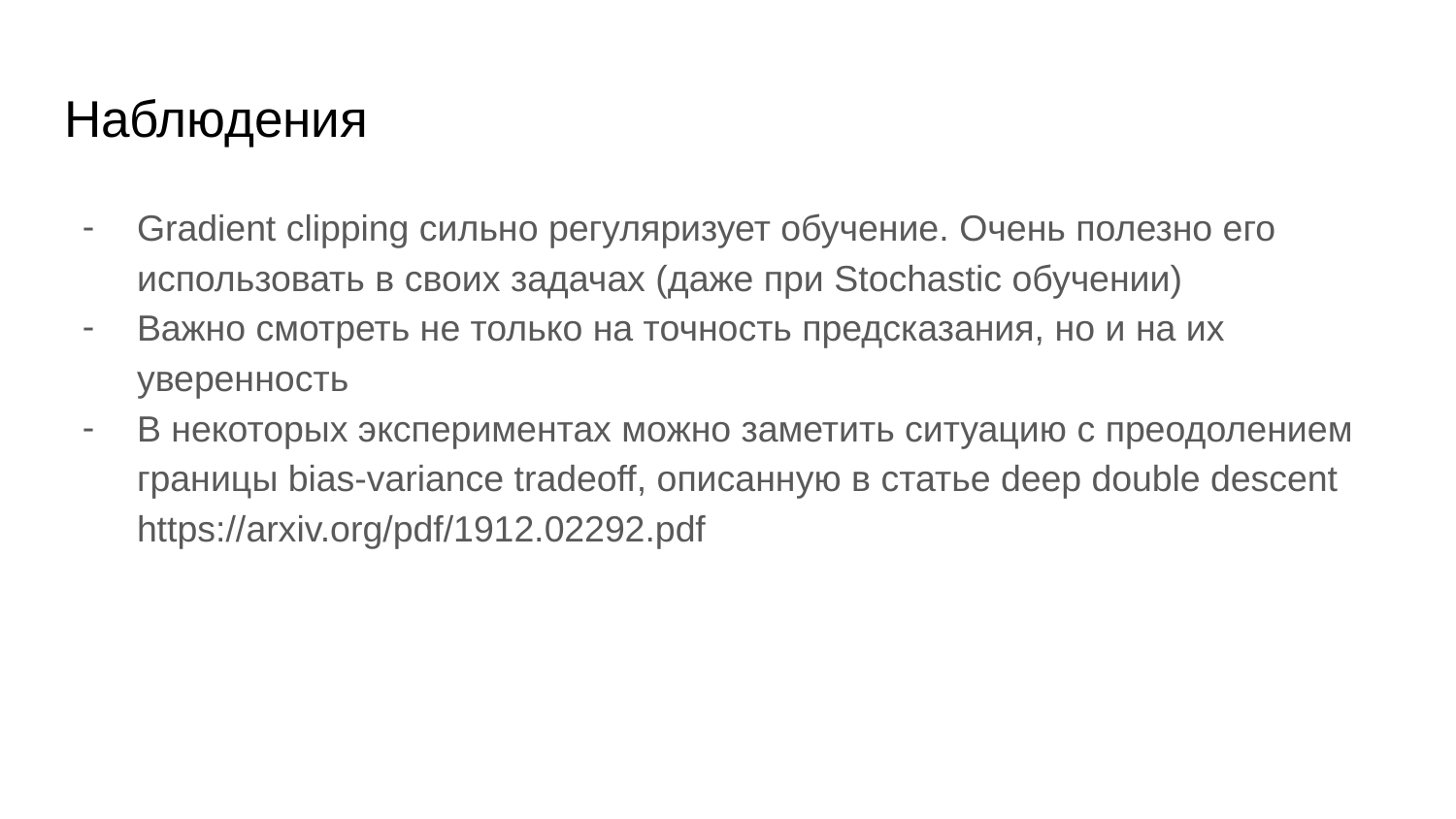

# Наблюдения
Gradient clipping сильно регуляризует обучение. Очень полезно его использовать в своих задачах (даже при Stochastic обучении)
Важно смотреть не только на точность предсказания, но и на их уверенность
В некоторых экспериментах можно заметить ситуацию с преодолением границы bias-variance tradeoff, описанную в статье deep double descent https://arxiv.org/pdf/1912.02292.pdf